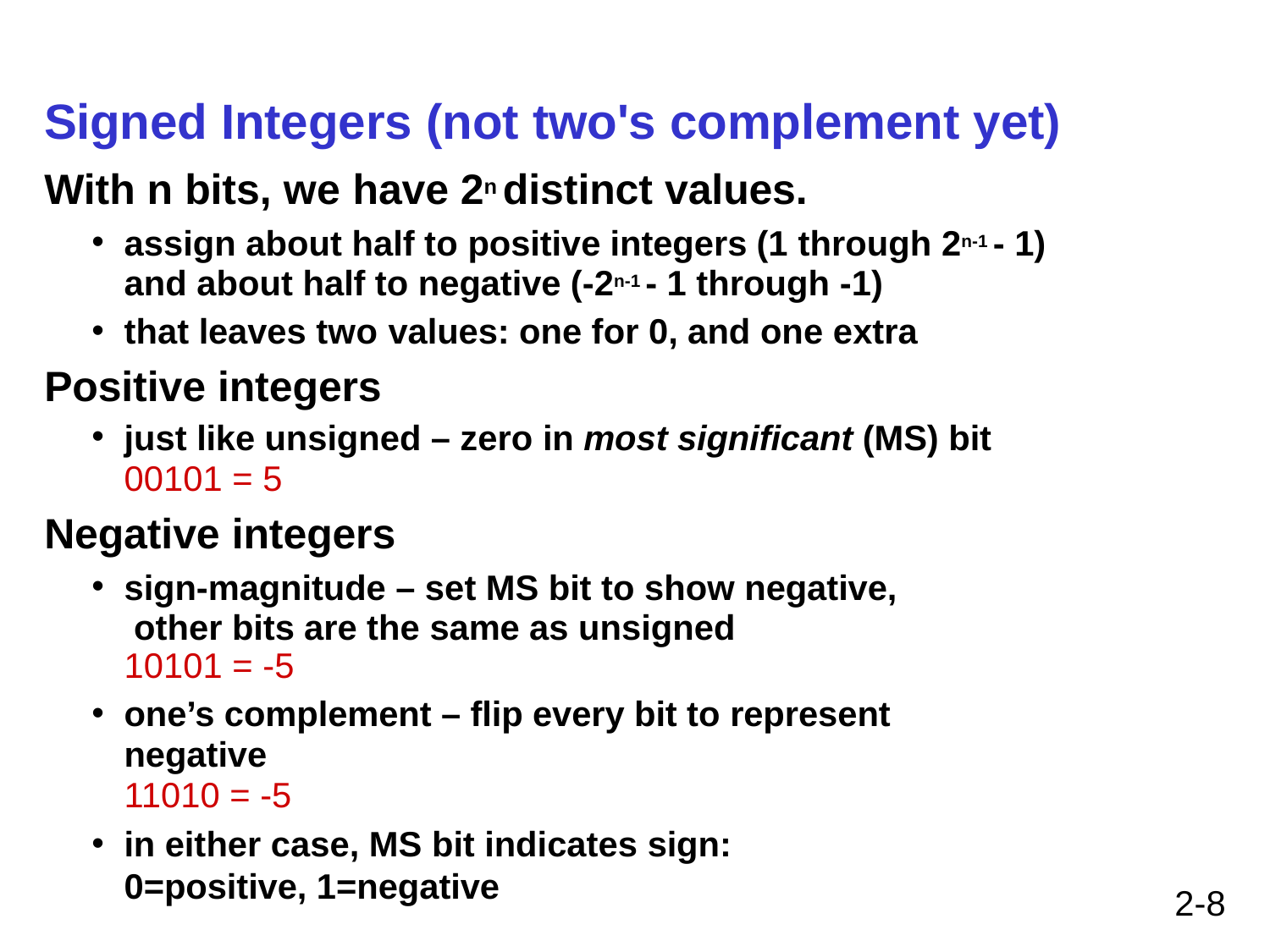

# Signed Integers (not two's complement yet)
With n bits, we have 2n distinct values.
assign about half to positive integers (1 through 2n-1 - 1)  and about half to negative (-2n-1 - 1 through -1)
that leaves two values: one for 0, and one extra
Positive integers
just like unsigned – zero in most significant (MS) bit
00101 = 5
Negative integers
sign-magnitude – set MS bit to show negative,  other bits are the same as unsigned
10101 = -5
one’s complement – flip every bit to represent negative
11010 = -5
in either case, MS bit indicates sign: 0=positive, 1=negative
2-8